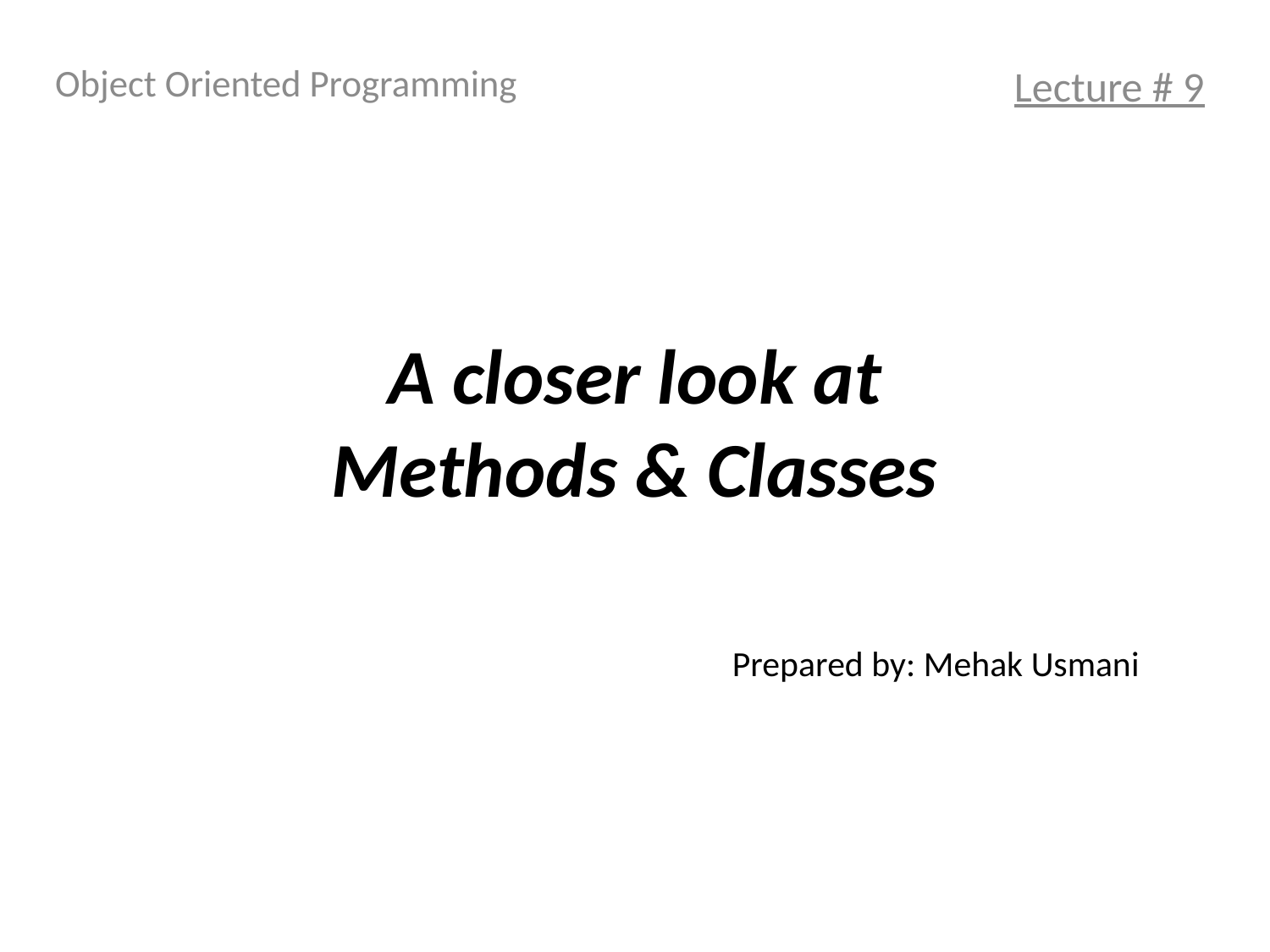

Object Oriented Programming
Lecture # 9
# A closer look at Methods & Classes
Prepared by: Mehak Usmani